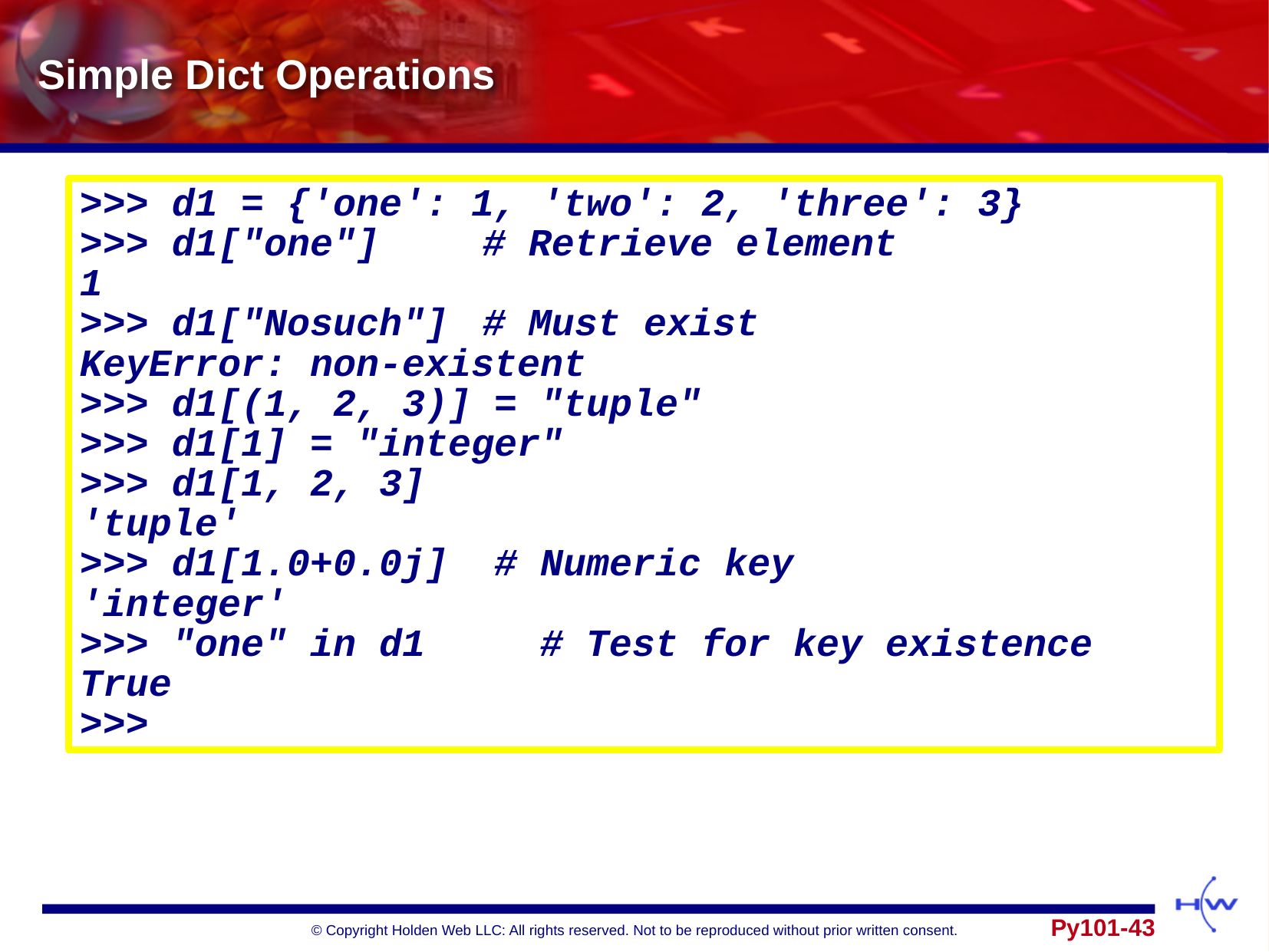

# Simple Dict Operations
>>> d1 = {'one': 1, 'two': 2, 'three': 3}
>>> d1["one"]		# Retrieve element
1
>>> d1["Nosuch"] 	# Must exist
KeyError: non-existent
>>> d1[(1, 2, 3)] = "tuple"
>>> d1[1] = "integer"
>>> d1[1, 2, 3]
'tuple'
>>> d1[1.0+0.0j]  # Numeric key
'integer'
>>> "one" in d1		# Test for key existence
True
>>>